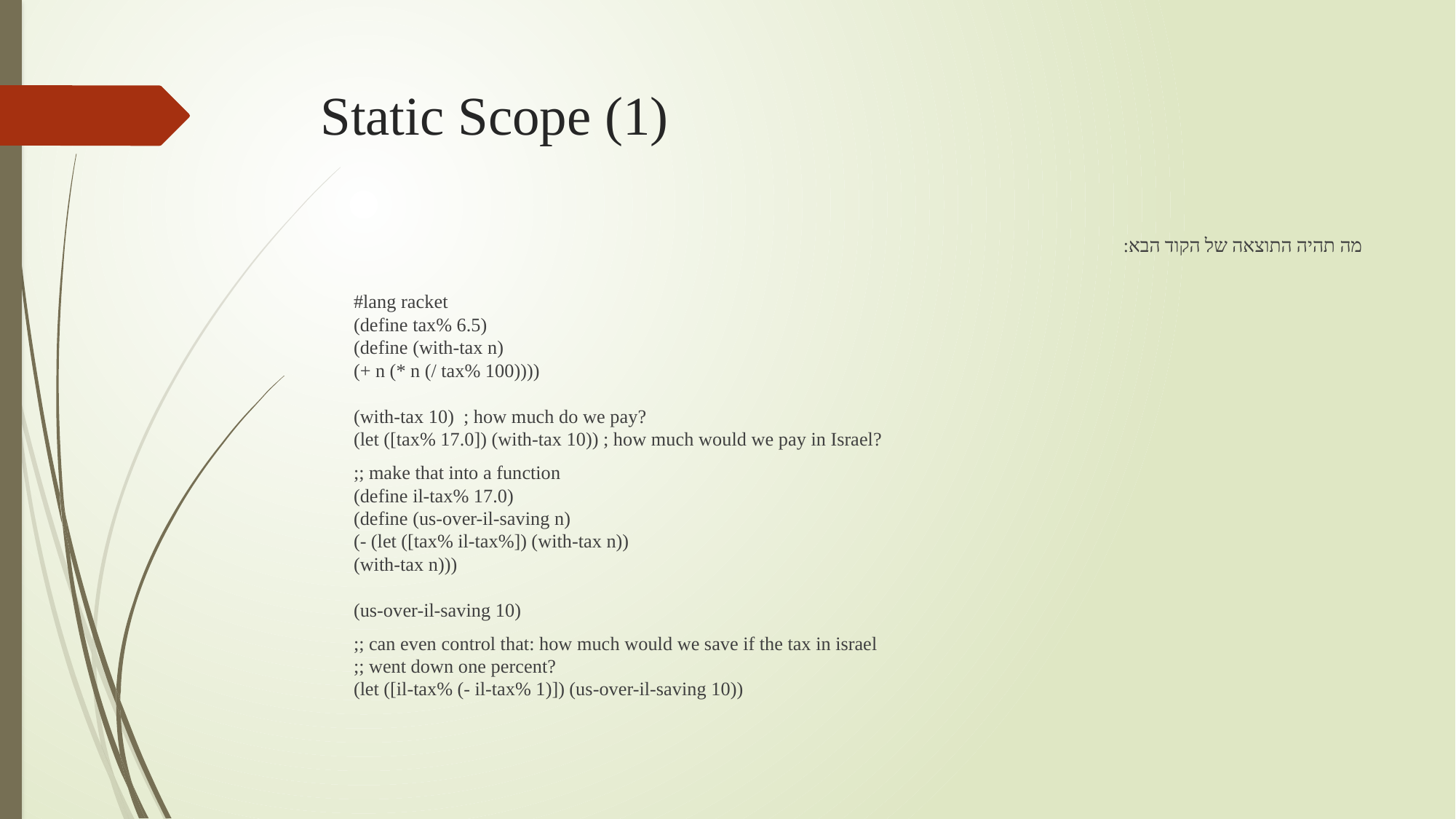

# Static Scope (1)
מה תהיה התוצאה של הקוד הבא:
#lang racket  
(define tax% 6.5) 
(define (with-tax n)   
	(+ n (* n (/ tax% 100)))) 
(with-tax 10)  ; how much do we pay? 
	(let ([tax% 17.0]) (with-tax 10)) ; how much would we pay in Israel?
 	;; make that into a function
(define il-tax% 17.0) 
(define (us-over-il-saving n)   
	(- (let ([tax% il-tax%]) (with-tax n))
(with-tax n))) 
(us-over-il-saving 10)
	;; can even control that: how much would we save if the tax in israel 
;; went down one percent?
(let ([il-tax% (- il-tax% 1)]) (us-over-il-saving 10))